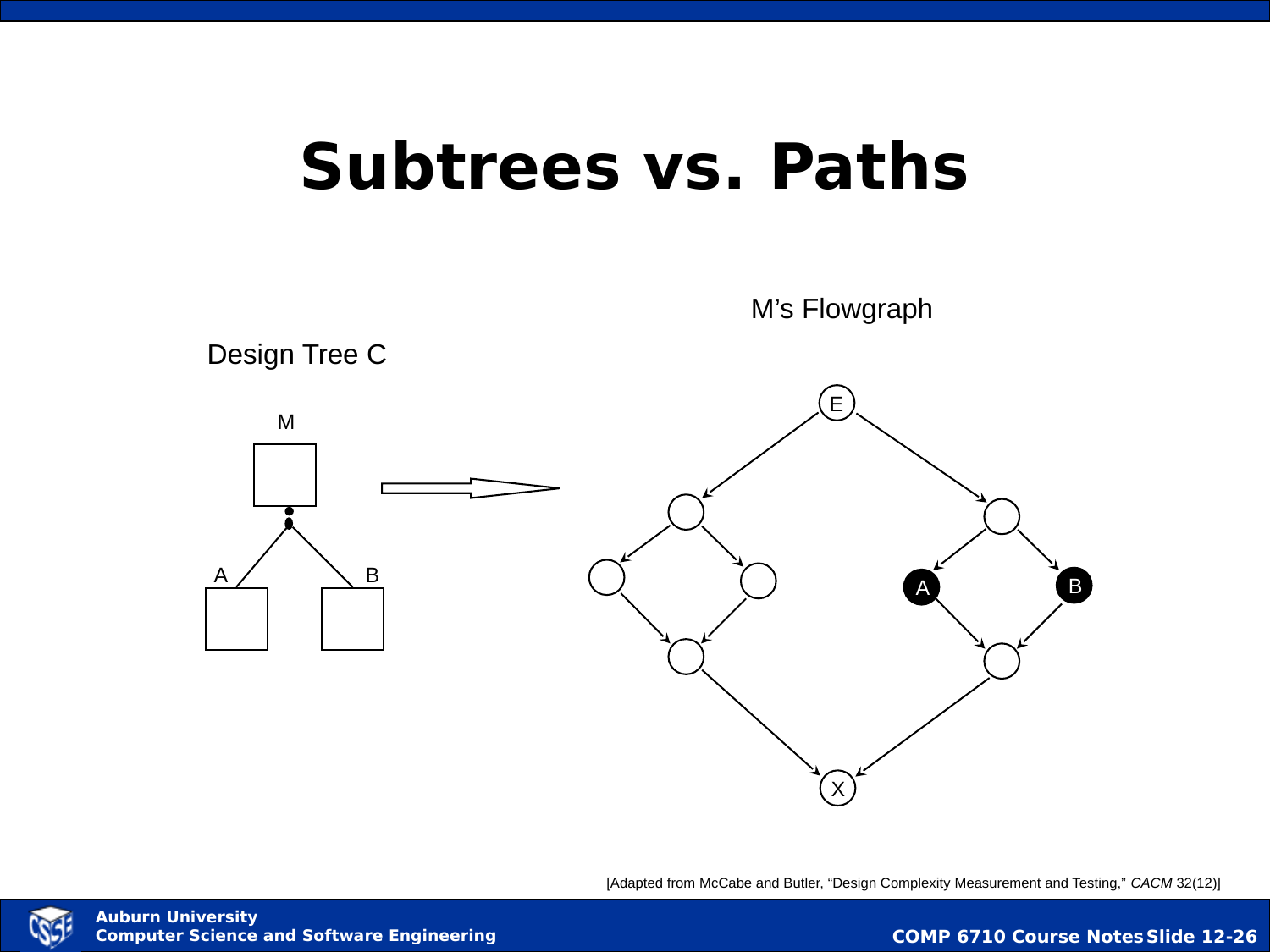

# Subtrees vs. Paths
M’s Flowgraph
Design Tree C
E

M

A
B

B
A

X

[Adapted from McCabe and Butler, “Design Complexity Measurement and Testing,” CACM 32(12)]